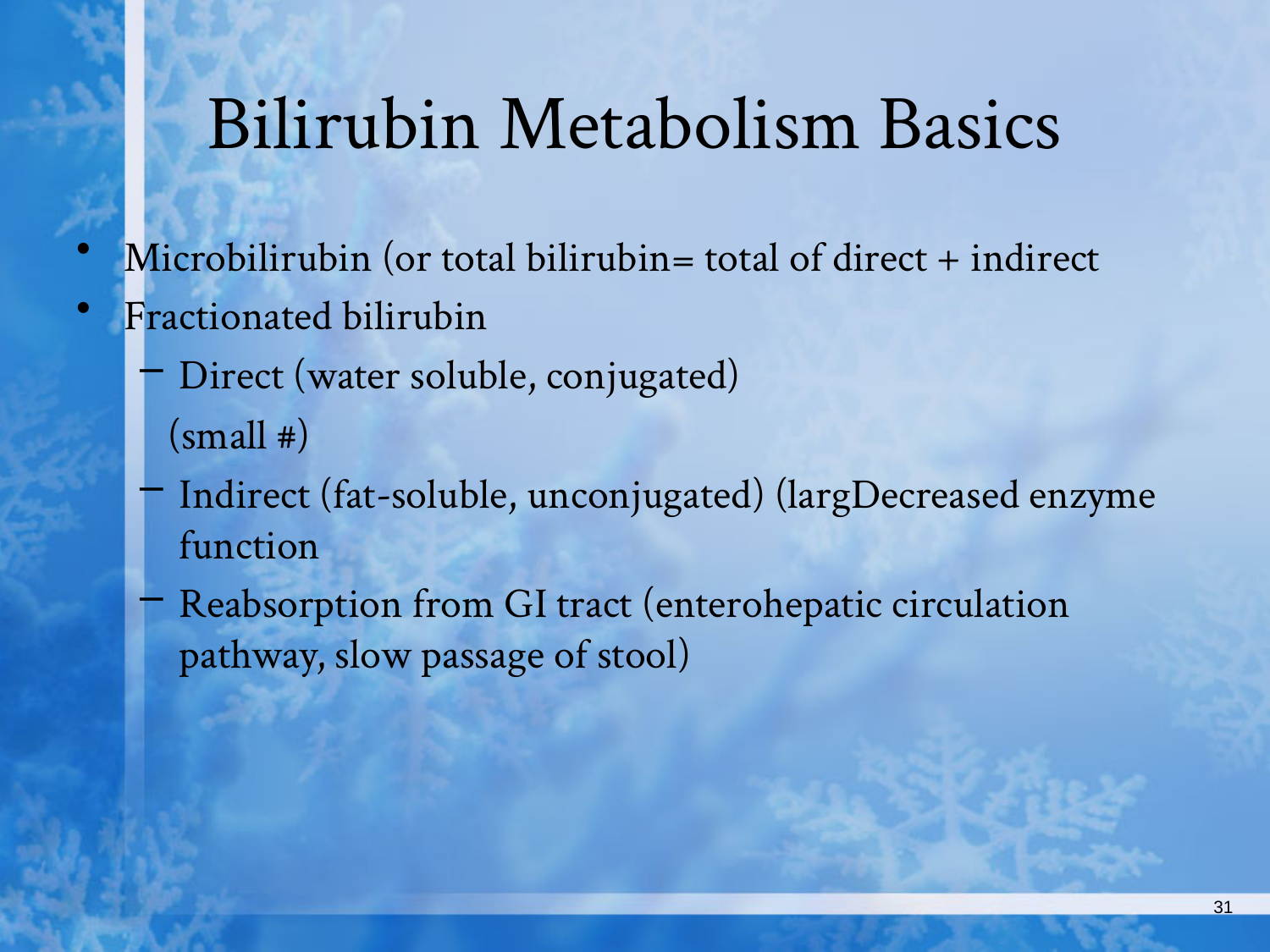

# Bilirubin Metabolism Basics
Microbilirubin (or total bilirubin= total of direct + indirect
Fractionated bilirubin
Direct (water soluble, conjugated)
   (small #)
Indirect (fat-soluble, unconjugated) (largDecreased enzyme function
Reabsorption from GI tract (enterohepatic circulation pathway, slow passage of stool)

31